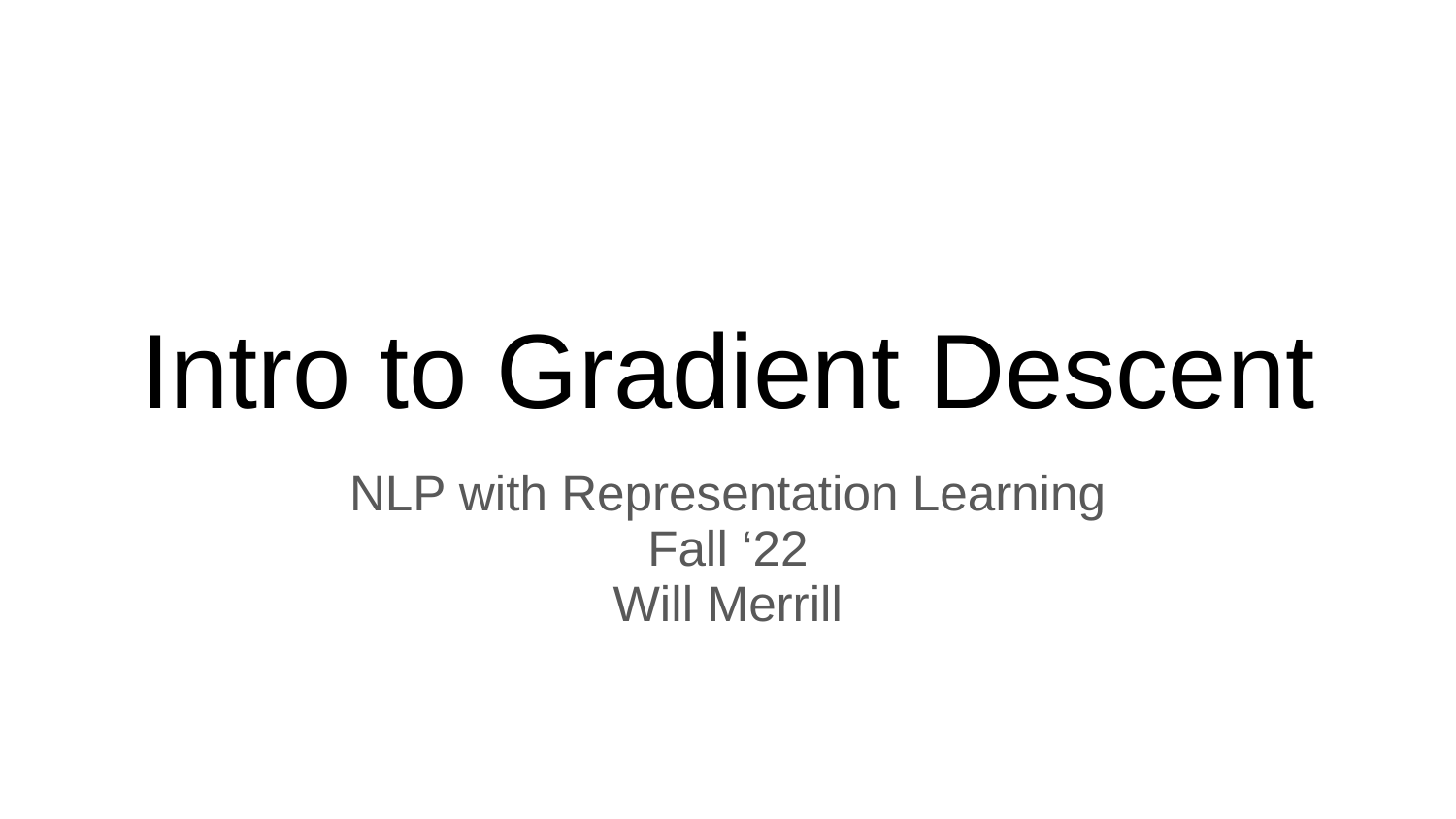

# Intro to Gradient Descent
NLP with Representation Learning
Fall ‘22
Will Merrill